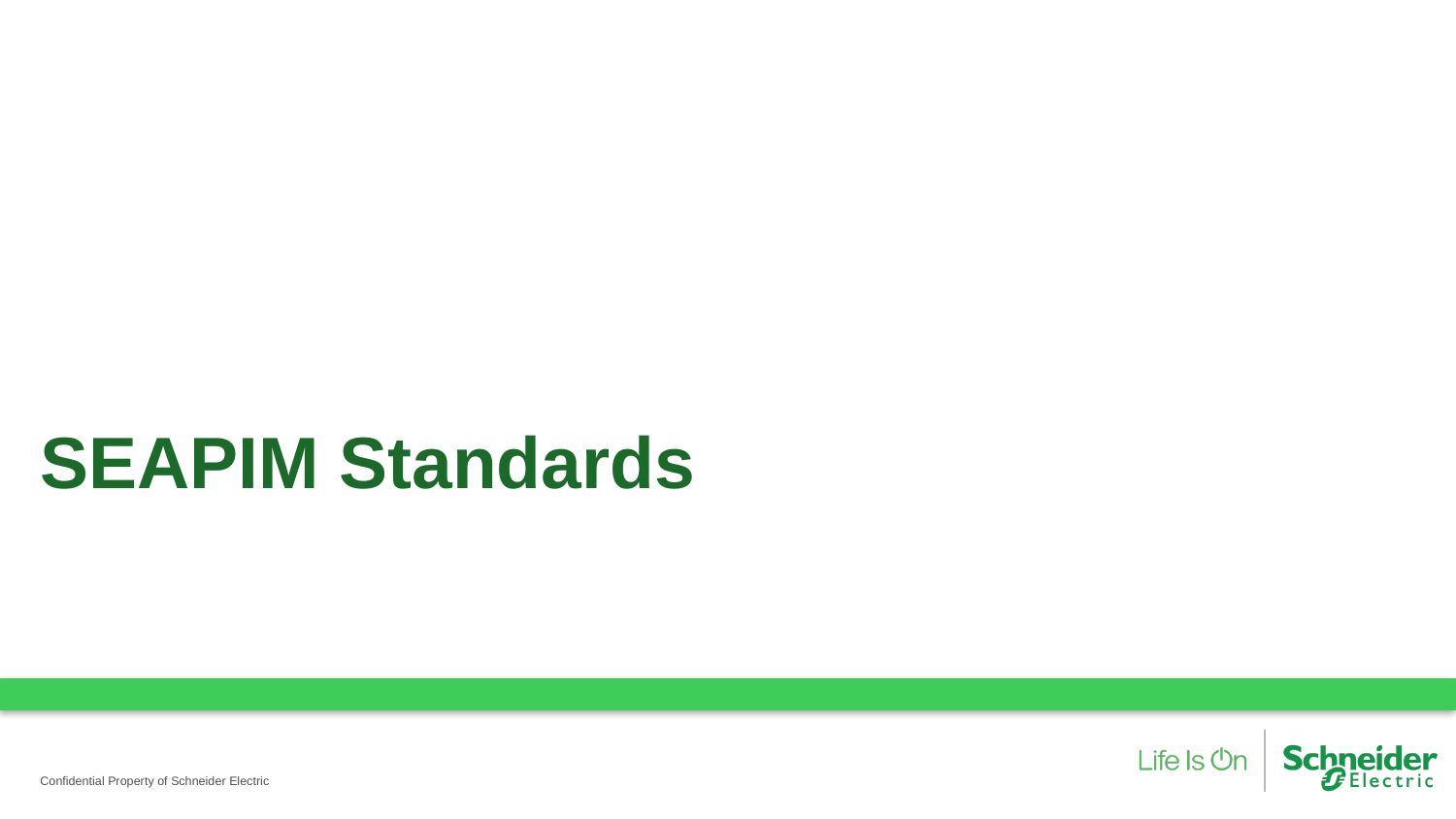

# SEAPIM Standards

Confidential Property of Schneider Electric